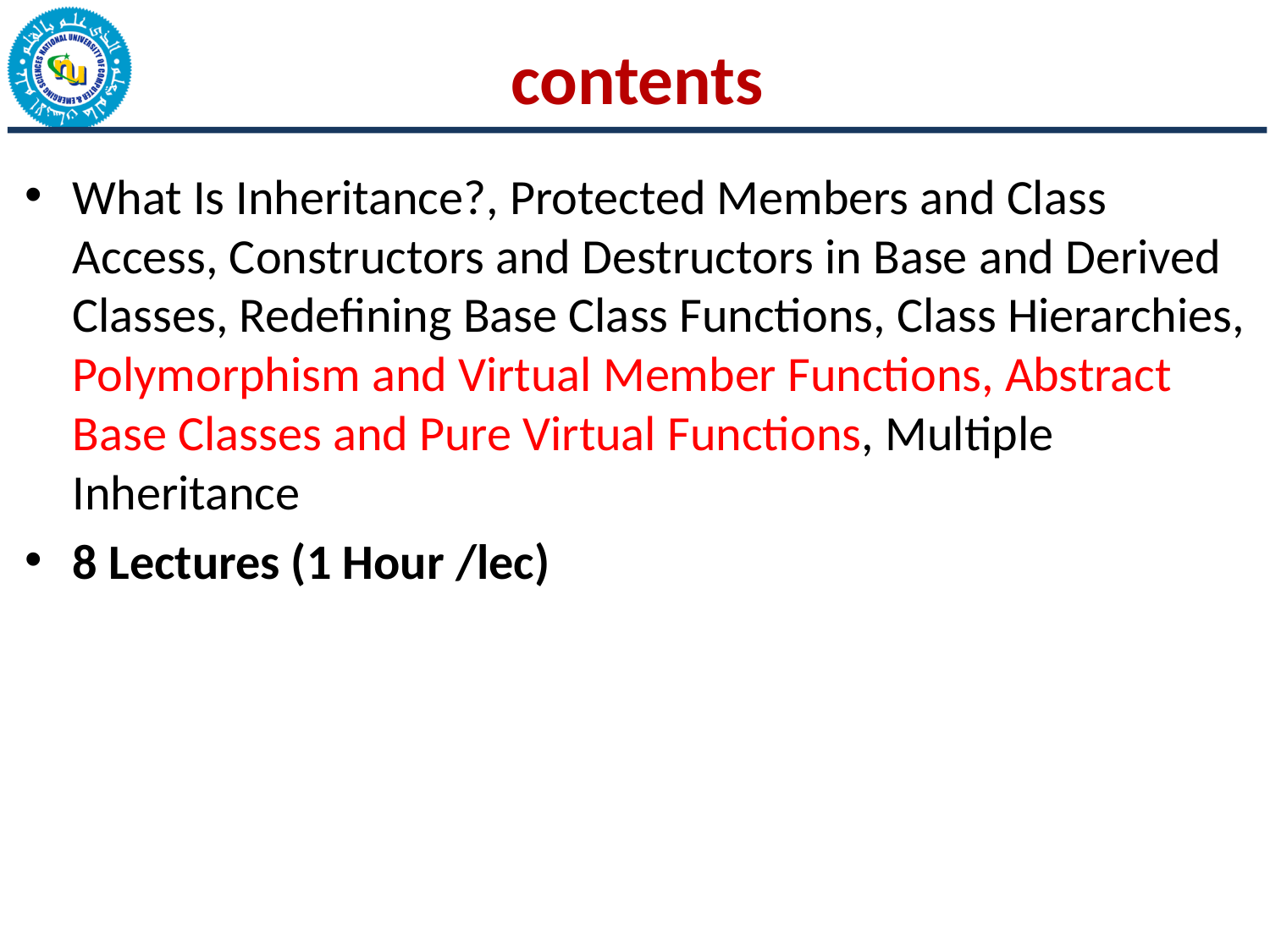

# contents

What Is Inheritance?, Protected Members and Class Access, Constructors and Destructors in Base and Derived Classes, Redefining Base Class Functions, Class Hierarchies, Polymorphism and Virtual Member Functions, Abstract Base Classes and Pure Virtual Functions, Multiple Inheritance
8 Lectures (1 Hour /lec)